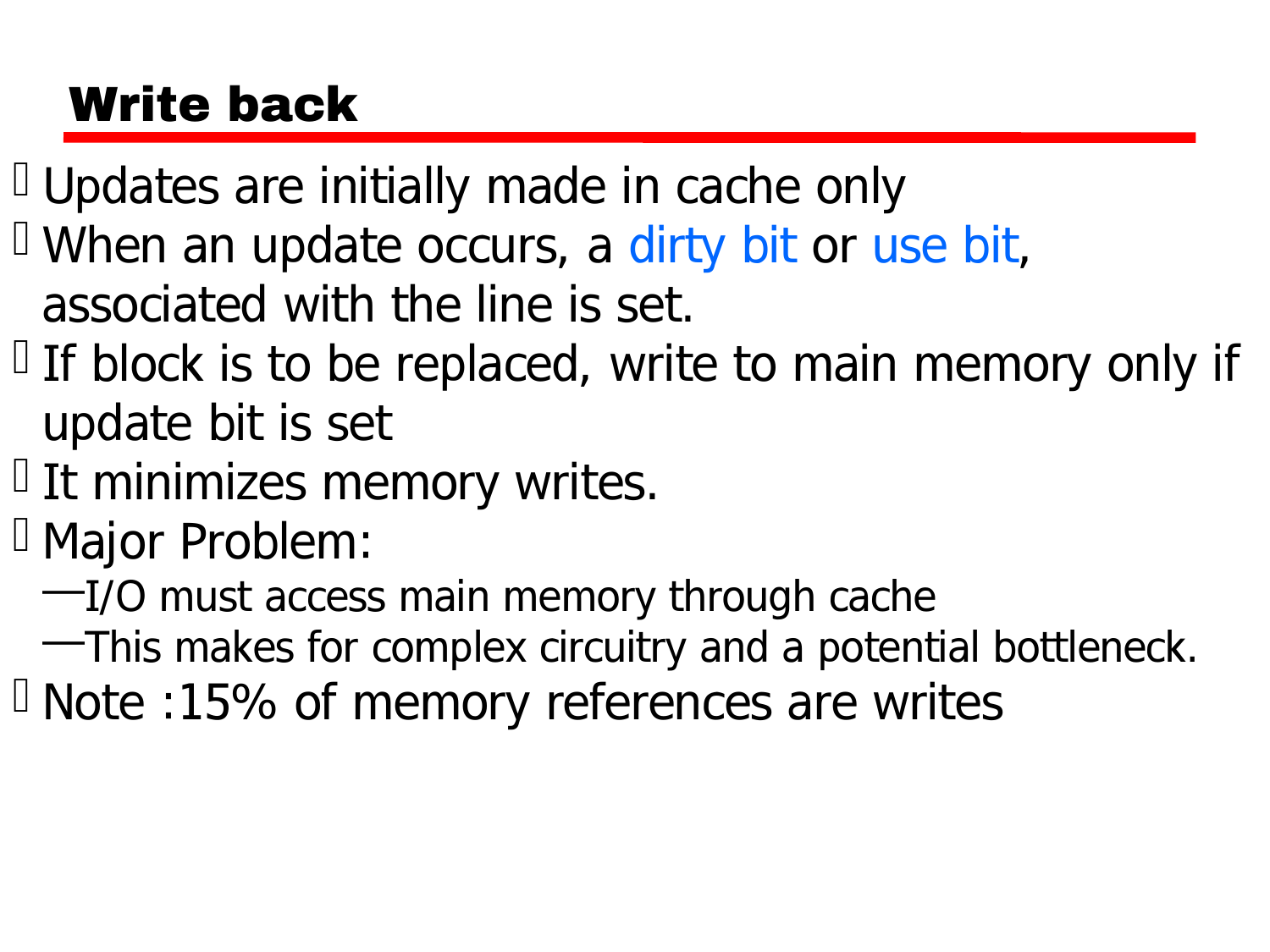

Write back
Updates are initially made in cache only
When an update occurs, a dirty bit or use bit, associated with the line is set.
If block is to be replaced, write to main memory only if update bit is set
It minimizes memory writes.
Major Problem:
I/O must access main memory through cache
This makes for complex circuitry and a potential bottleneck.
Note :15% of memory references are writes